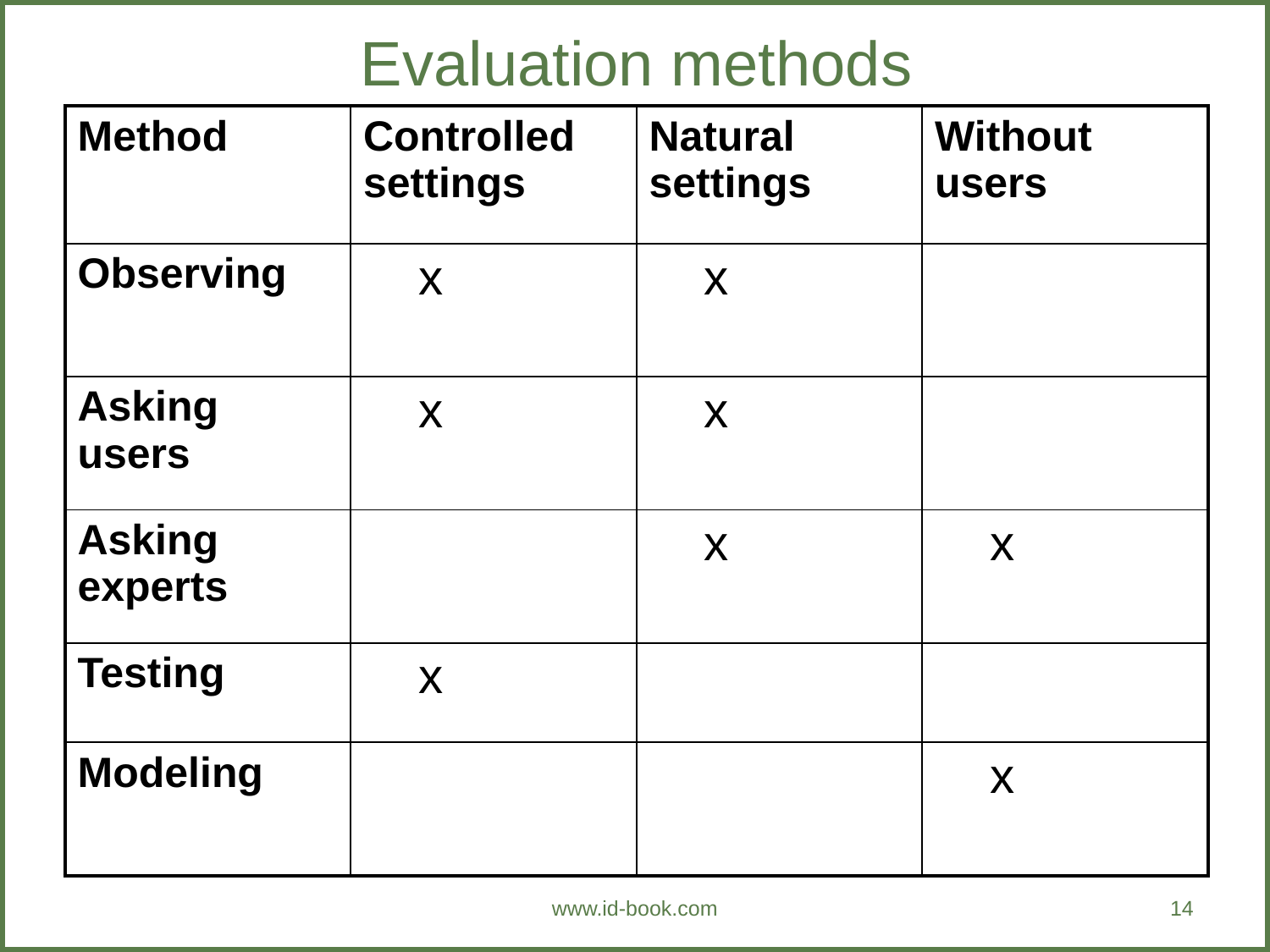

Evaluation methods
| Method | Controlled settings | Natural settings | Without users |
| --- | --- | --- | --- |
| Observing | x | x |  |
| Asking users | x | x |  |
| Asking experts |  | x | x |
| Testing | x |  |  |
| Modeling |  |  | x |
www.id-book.com
14